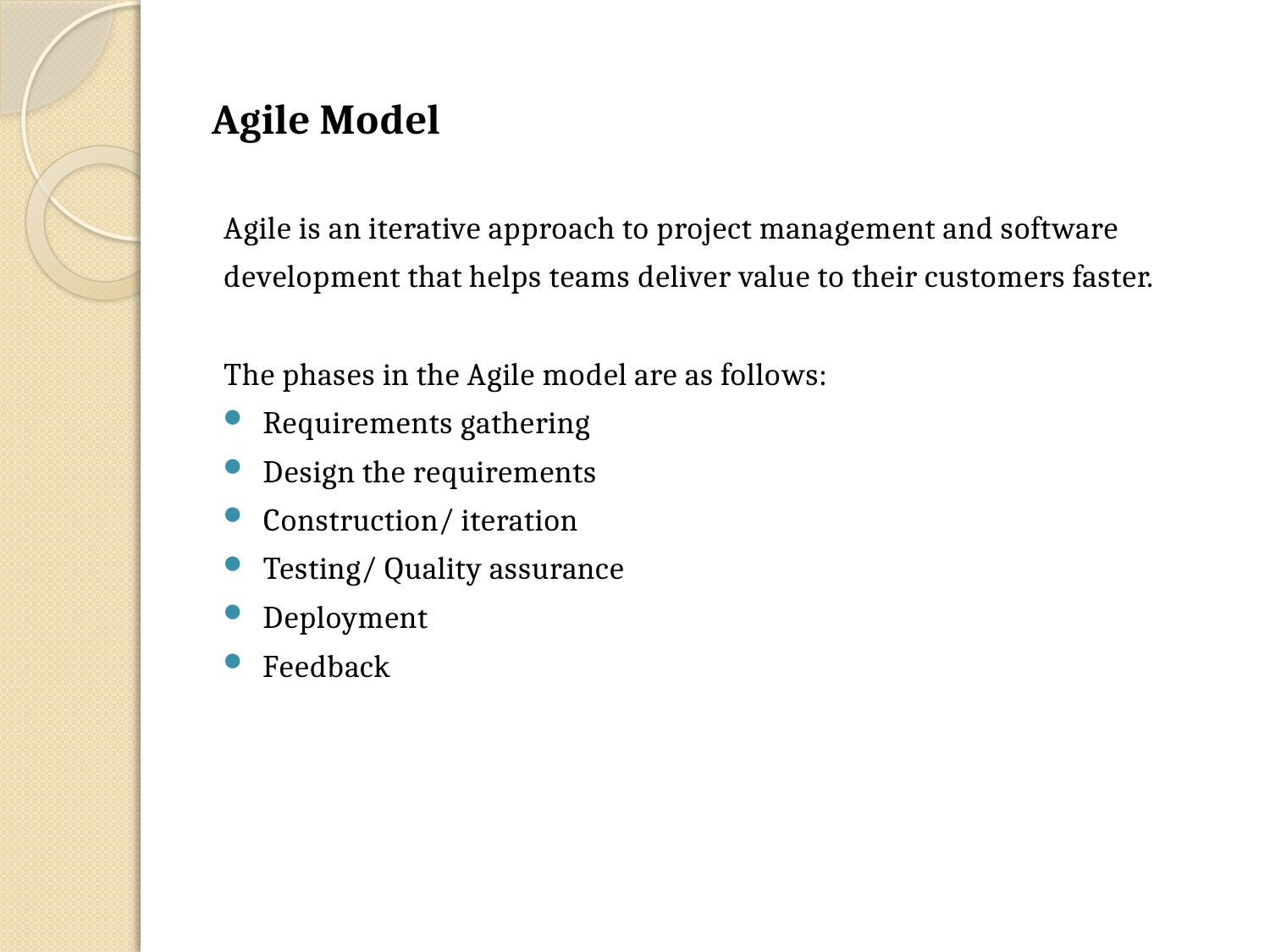

# Agile Model
Agile is an iterative approach to project management and software
development that helps teams deliver value to their customers faster.

The phases in the Agile model are as follows:
Requirements gathering
Design the requirements
Construction/ iteration
Testing/ Quality assurance
Deployment
Feedback